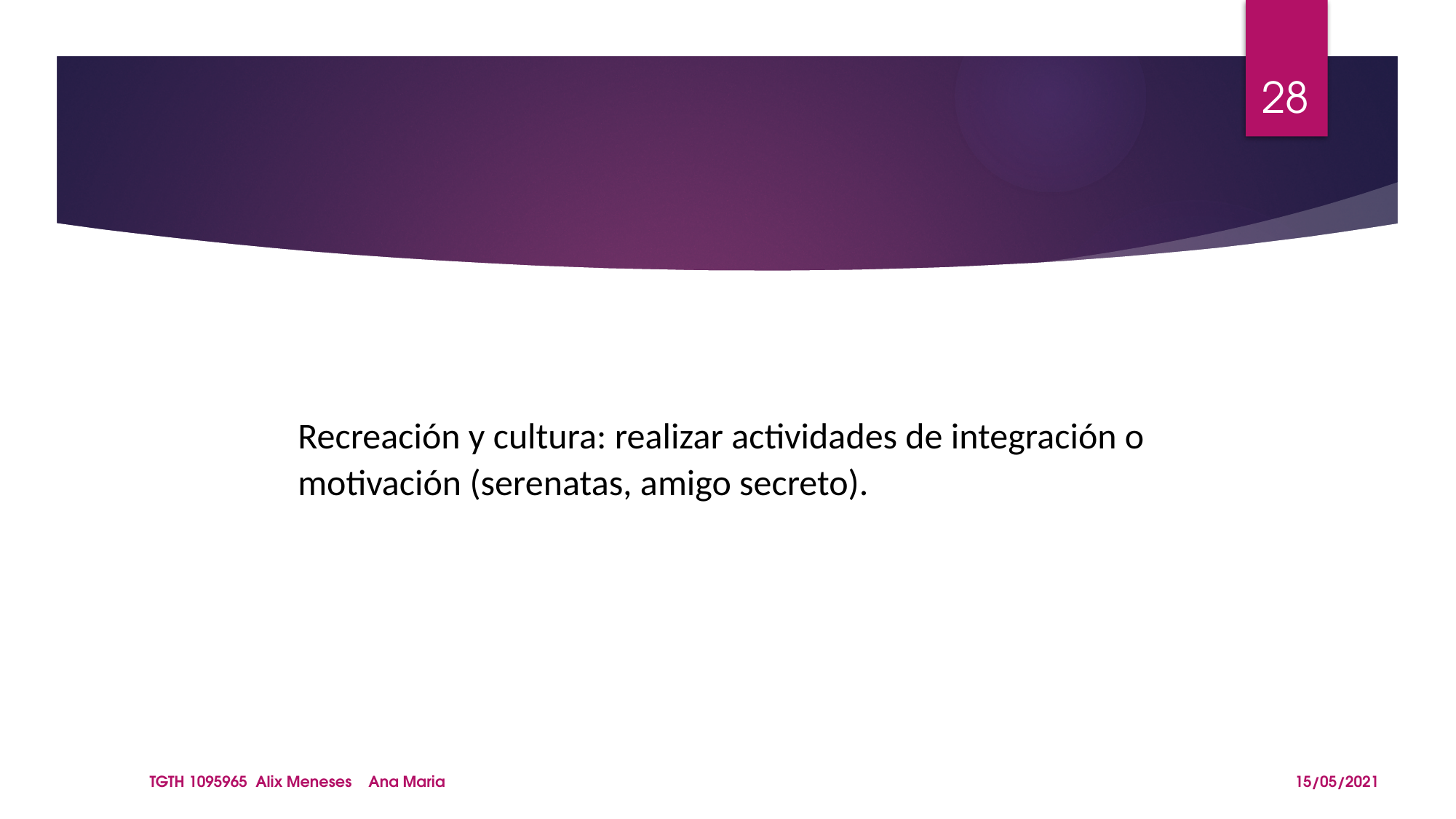

28
#
Recreación y cultura: realizar actividades de integración o motivación (serenatas, amigo secreto).
TGTH 1095965  Alix Meneses    Ana Maria
15/05/2021